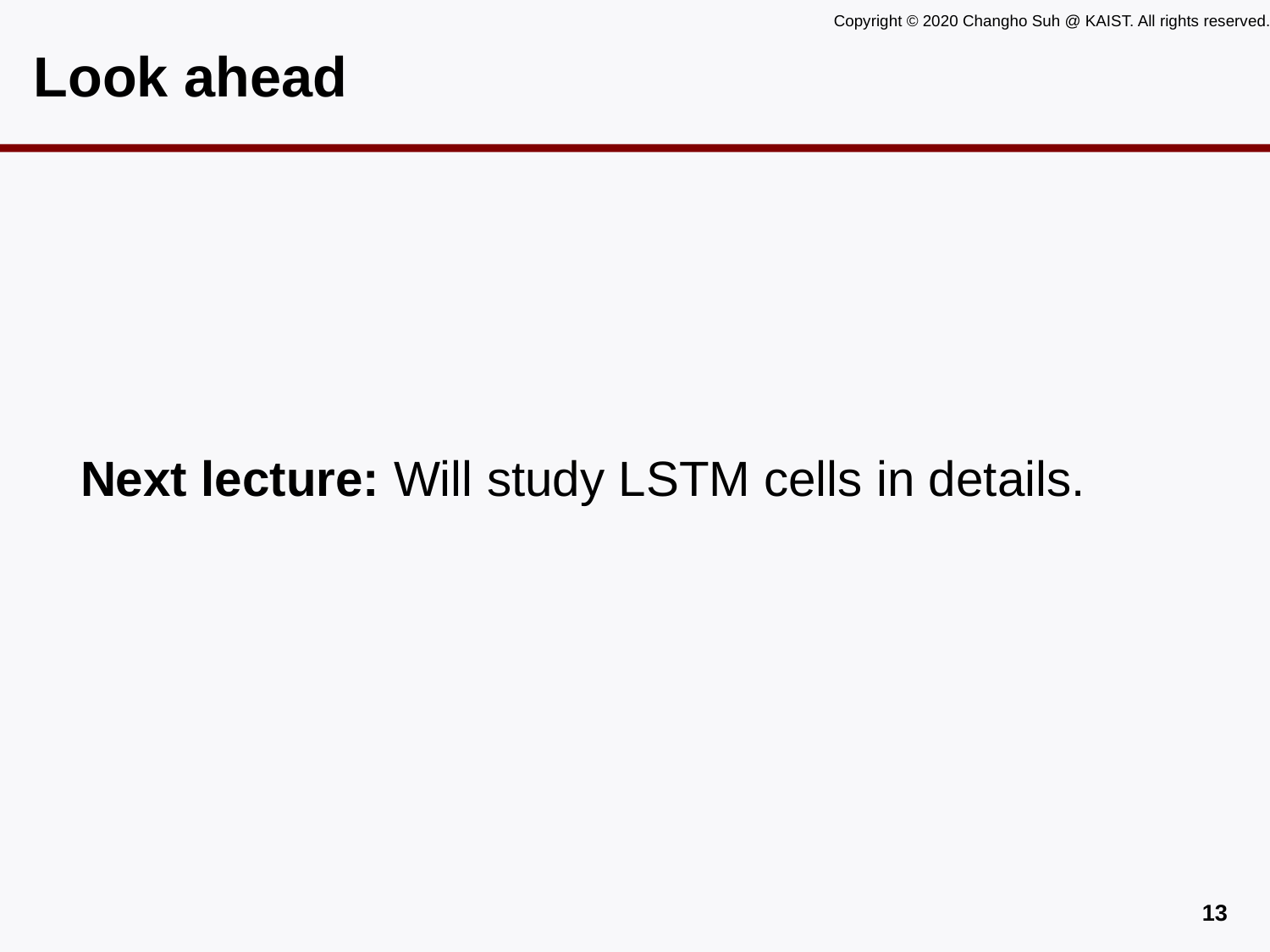

# Look ahead
Next lecture: Will study LSTM cells in details.
13